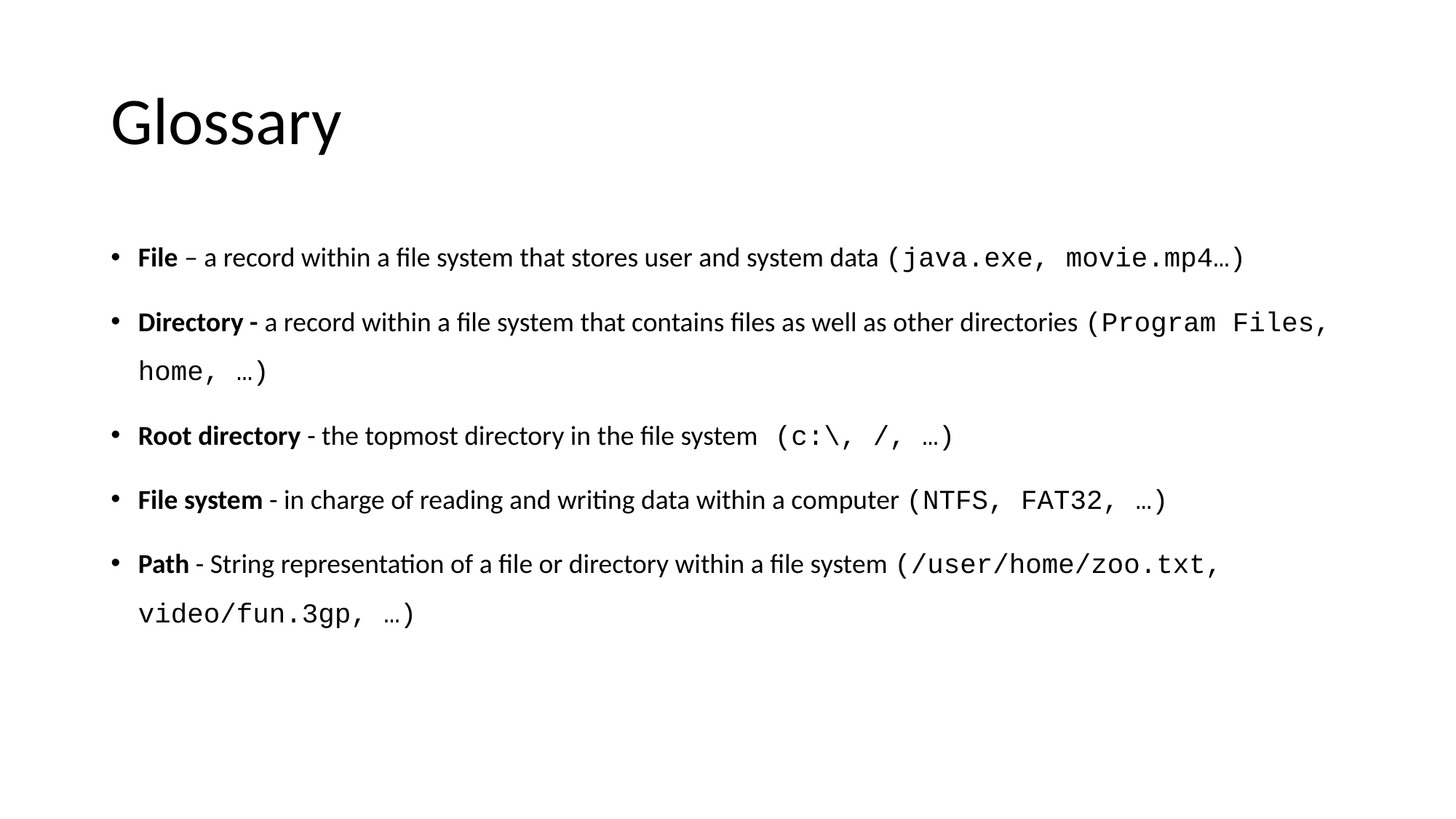

# Glossary
File – a record within a file system that stores user and system data (java.exe, movie.mp4…)
Directory - a record within a file system that contains files as well as other directories (Program Files, home, …)
Root directory - the topmost directory in the file system (c:\, /, …)
File system - in charge of reading and writing data within a computer (NTFS, FAT32, …)
Path - String representation of a file or directory within a file system (/user/home/zoo.txt, video/fun.3gp, …)